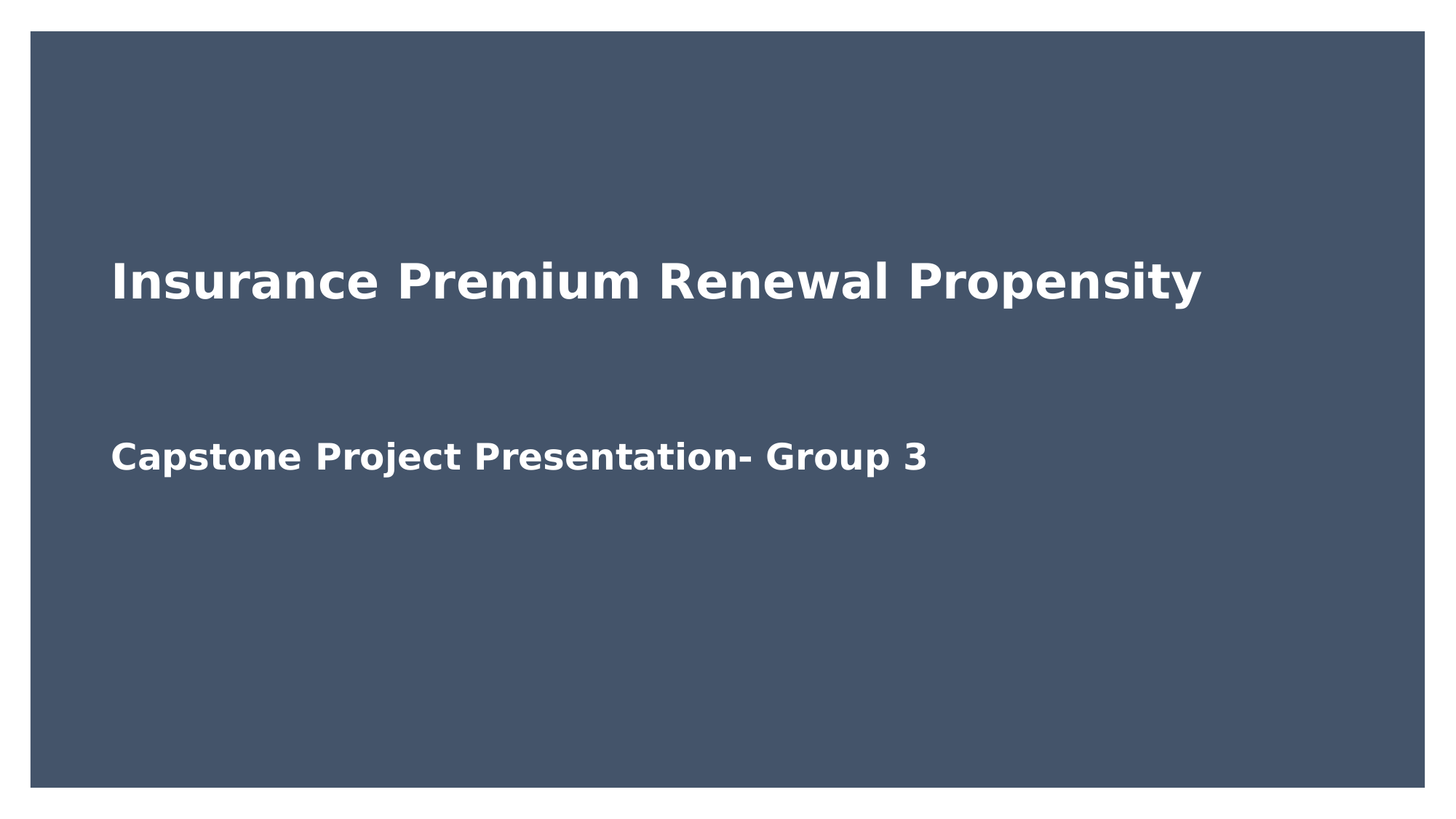

# Insurance Premium Renewal Propensity
Capstone Project Presentation- Group 3